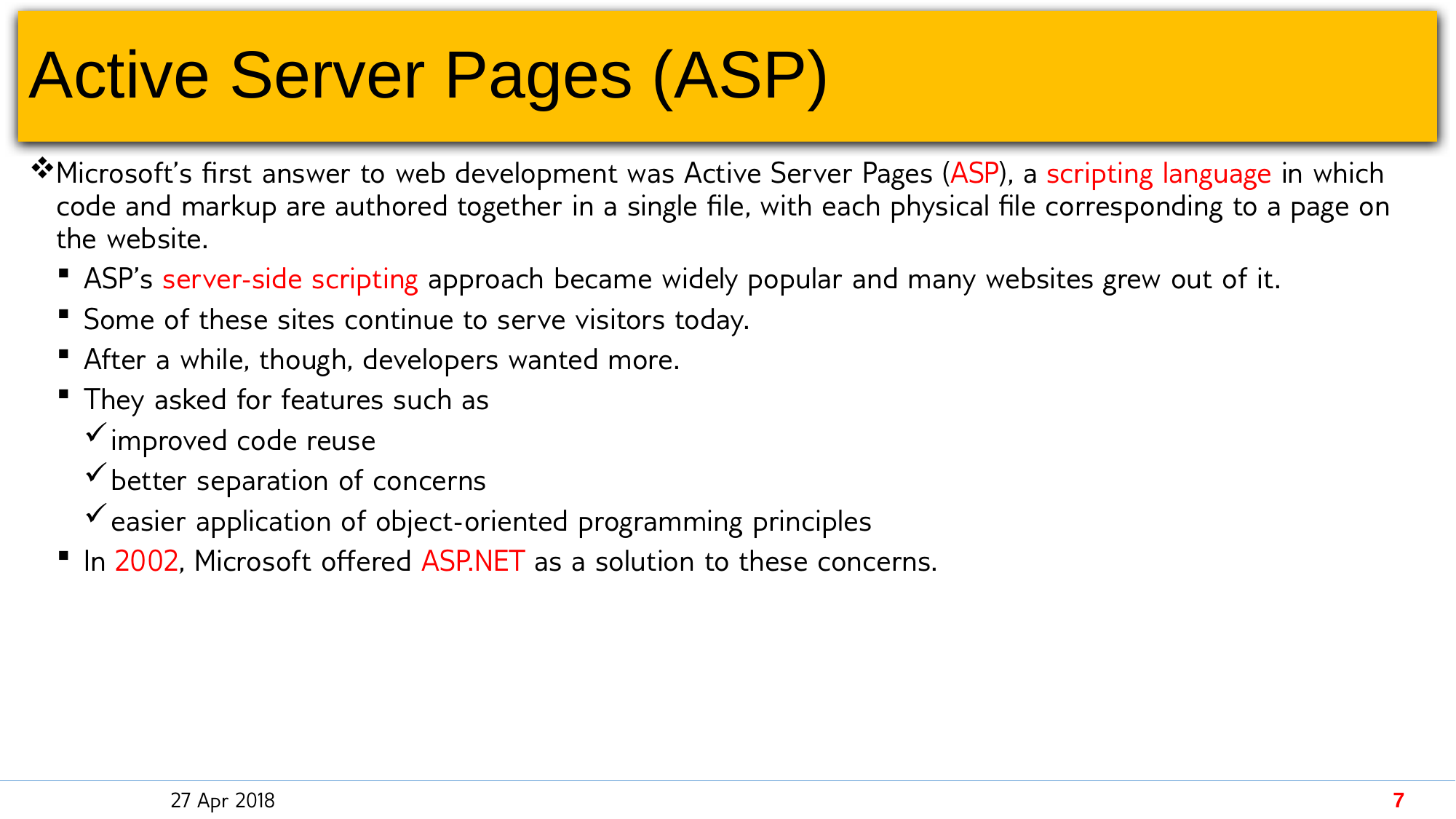

# Active Server Pages (ASP)
Microsoft’s first answer to web development was Active Server Pages (ASP), a scripting language in which code and markup are authored together in a single file, with each physical file corresponding to a page on the website.
ASP’s server-side scripting approach became widely popular and many websites grew out of it.
Some of these sites continue to serve visitors today.
After a while, though, developers wanted more.
They asked for features such as
improved code reuse
better separation of concerns
easier application of object-oriented programming principles
In 2002, Microsoft offered ASP.NET as a solution to these concerns.
27 Apr 2018
7